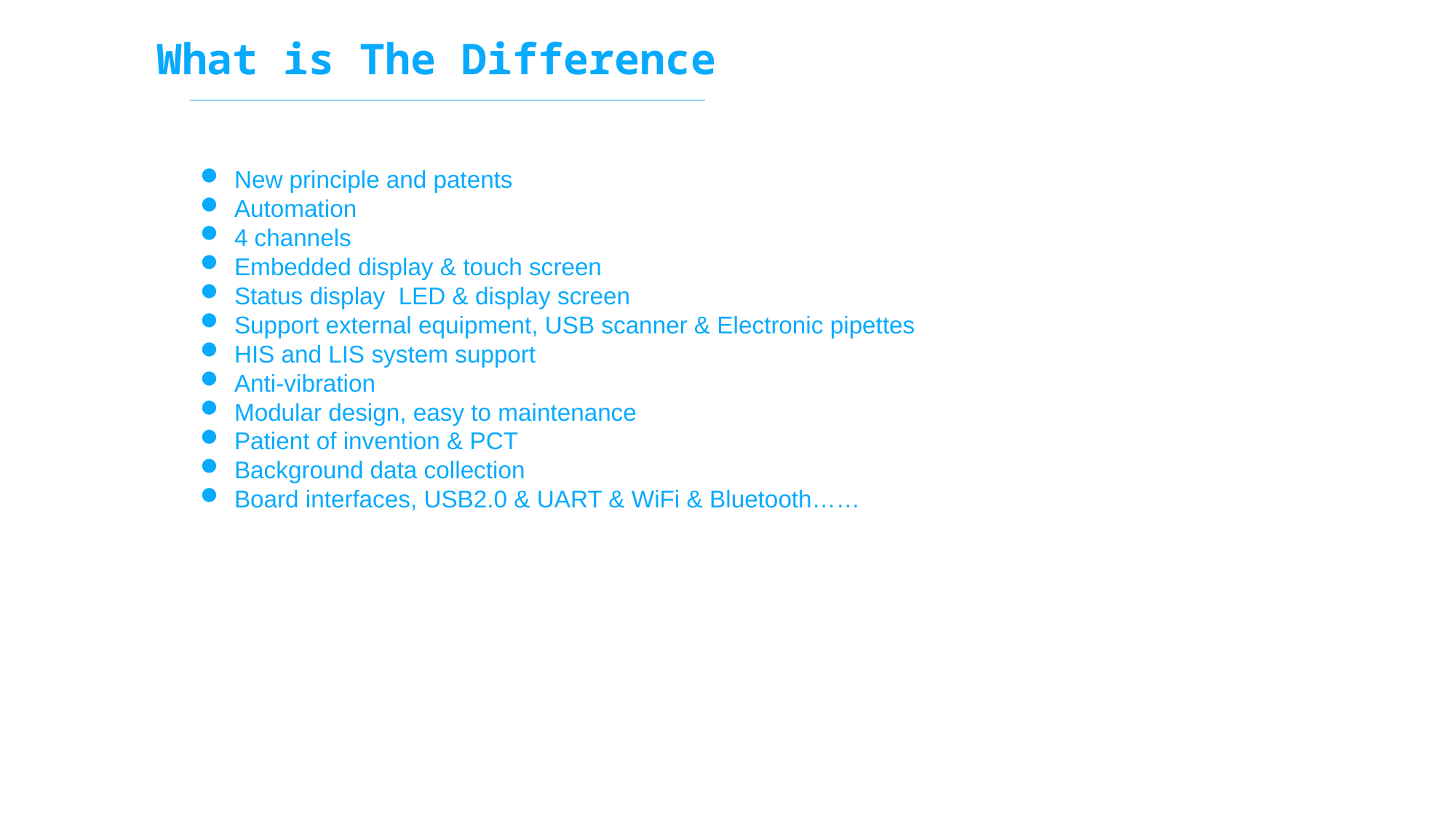

What is The Difference
New principle and patents
Automation
4 channels
Embedded display & touch screen
Status display  LED & display screen
Support external equipment, USB scanner & Electronic pipettes
HIS and LIS system support
Anti-vibration
Modular design, easy to maintenance
Patient of invention & PCT
Background data collection
Board interfaces, USB2.0 & UART & WiFi & Bluetooth……